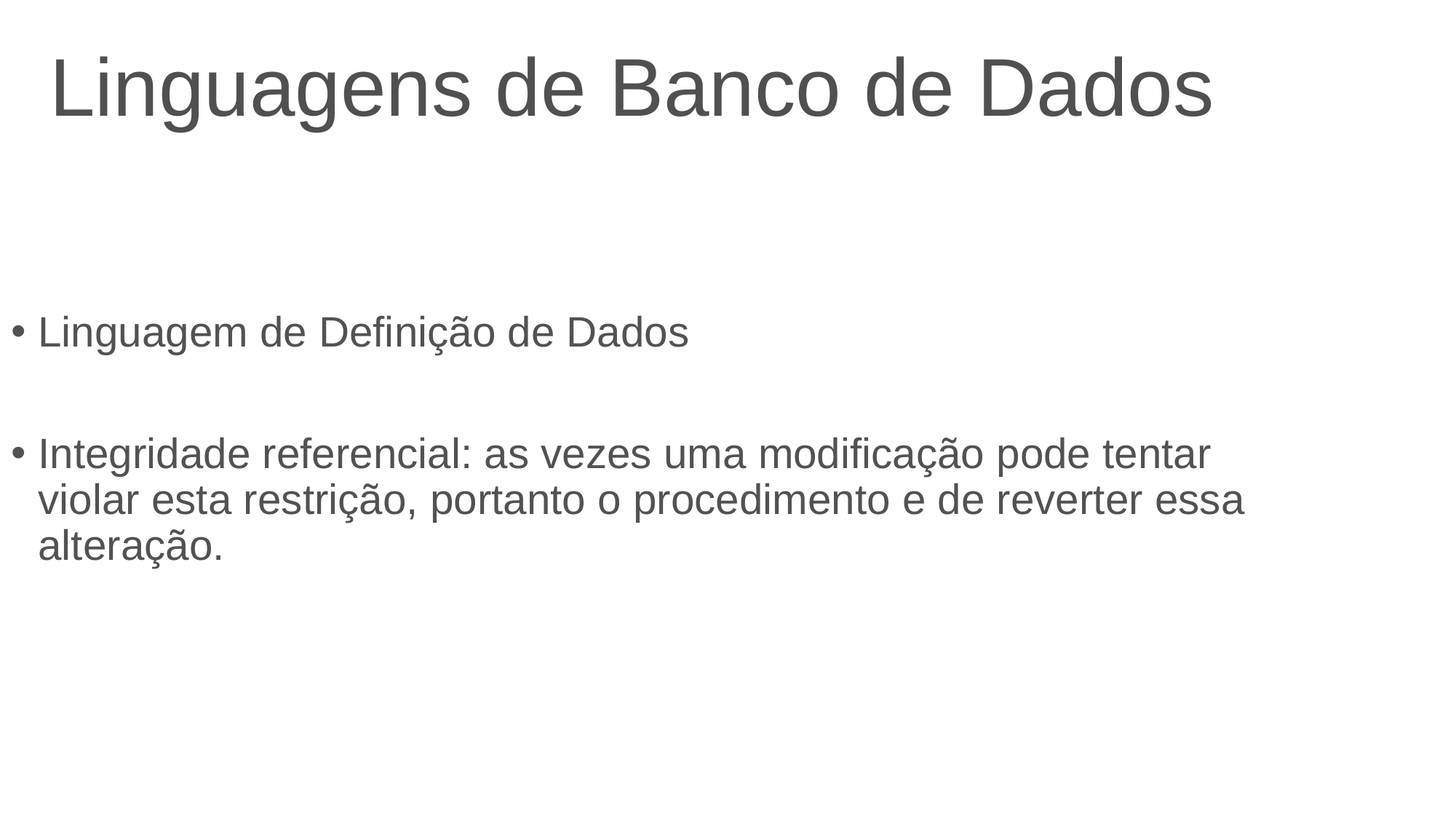

# Linguagens de Banco de Dados
Linguagem de Definição de Dados

Integridade referencial: as vezes uma modificação pode tentar violar esta restrição, portanto o procedimento e de reverter essa alteração.